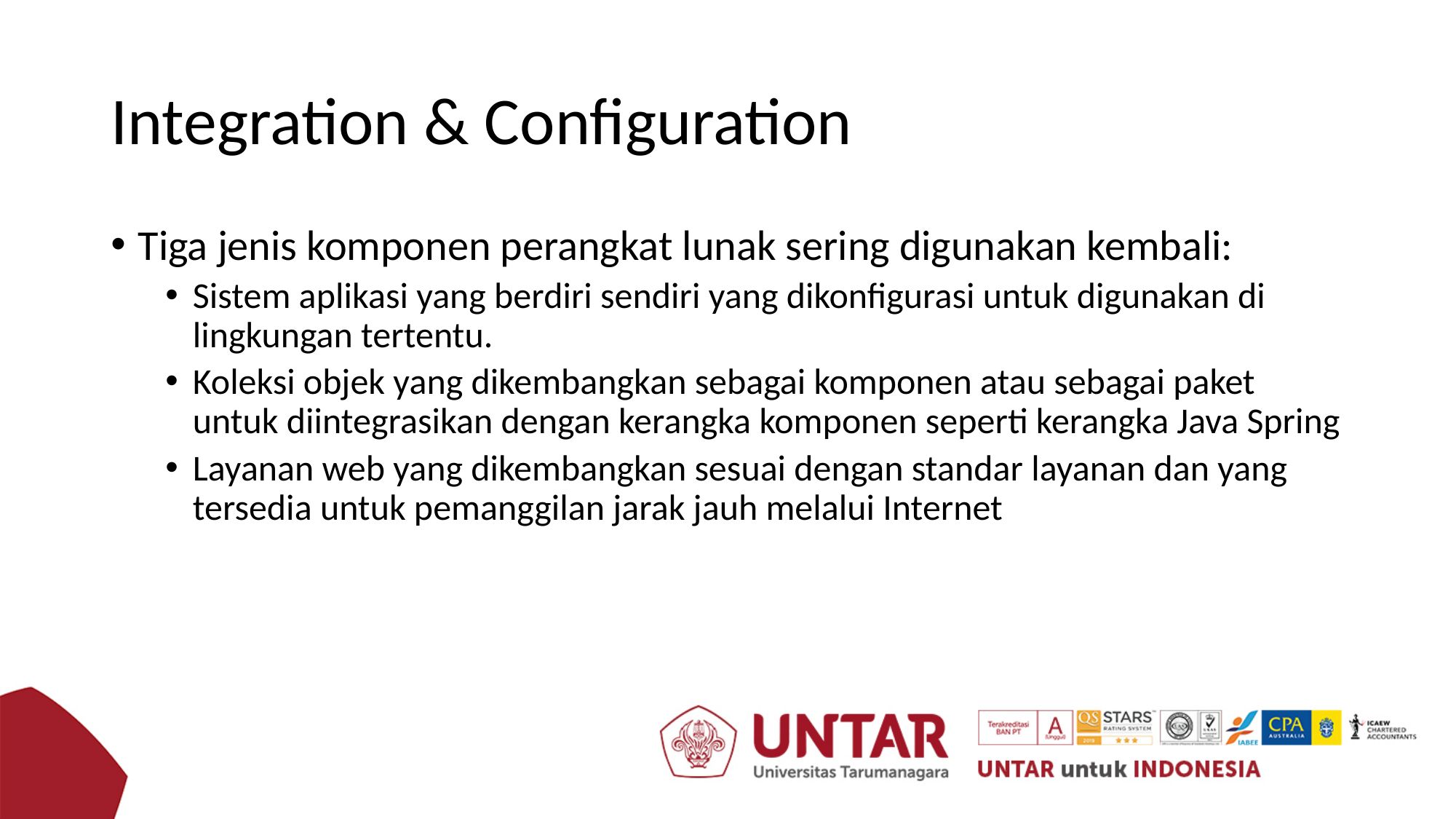

# Integration & Configuration
Tiga jenis komponen perangkat lunak sering digunakan kembali:
Sistem aplikasi yang berdiri sendiri yang dikonfigurasi untuk digunakan di lingkungan tertentu.
Koleksi objek yang dikembangkan sebagai komponen atau sebagai paket untuk diintegrasikan dengan kerangka komponen seperti kerangka Java Spring
Layanan web yang dikembangkan sesuai dengan standar layanan dan yang tersedia untuk pemanggilan jarak jauh melalui Internet